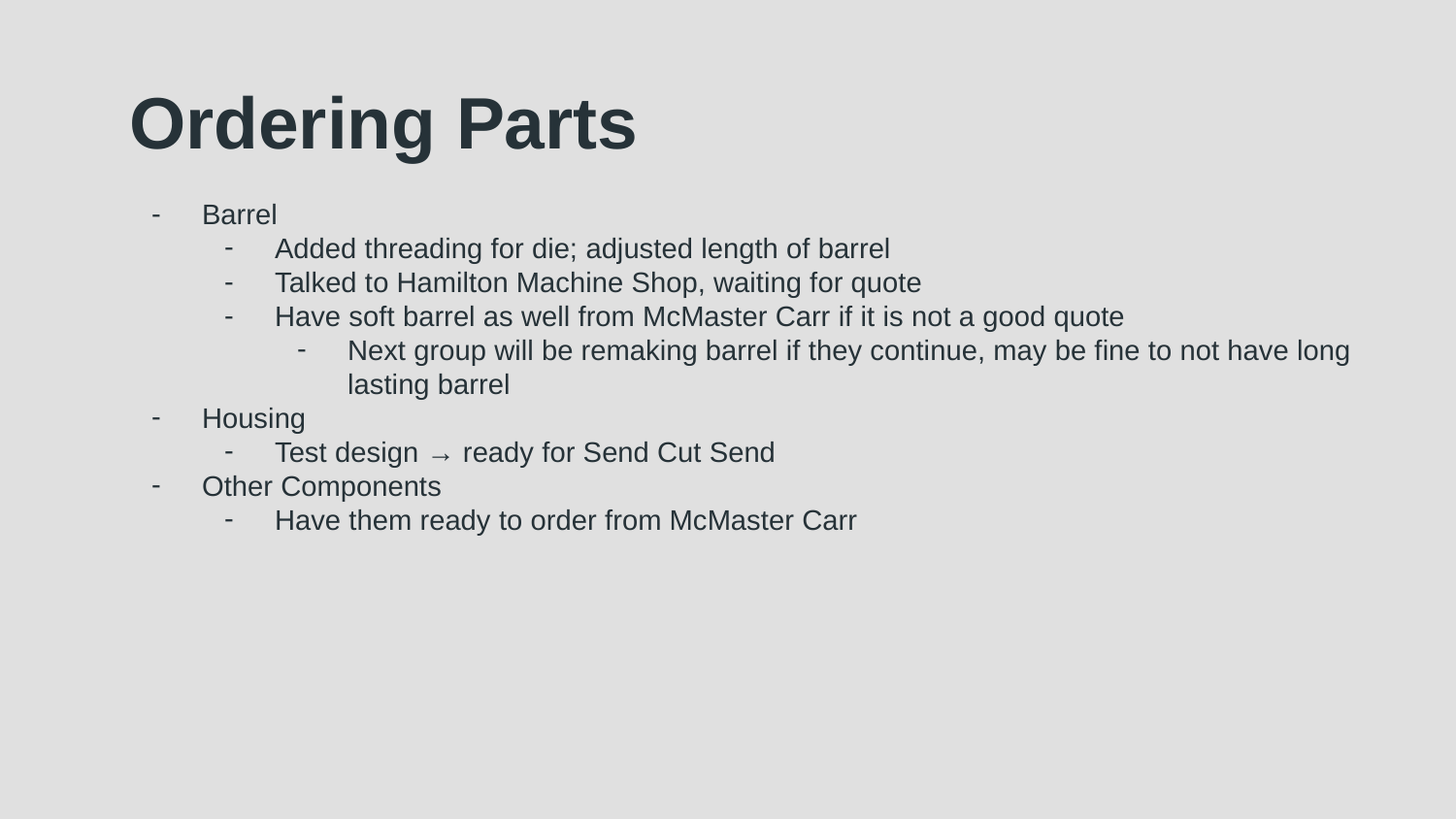

# Ordering Parts
Barrel
Added threading for die; adjusted length of barrel
Talked to Hamilton Machine Shop, waiting for quote
Have soft barrel as well from McMaster Carr if it is not a good quote
Next group will be remaking barrel if they continue, may be fine to not have long lasting barrel
Housing
Test design → ready for Send Cut Send
Other Components
Have them ready to order from McMaster Carr